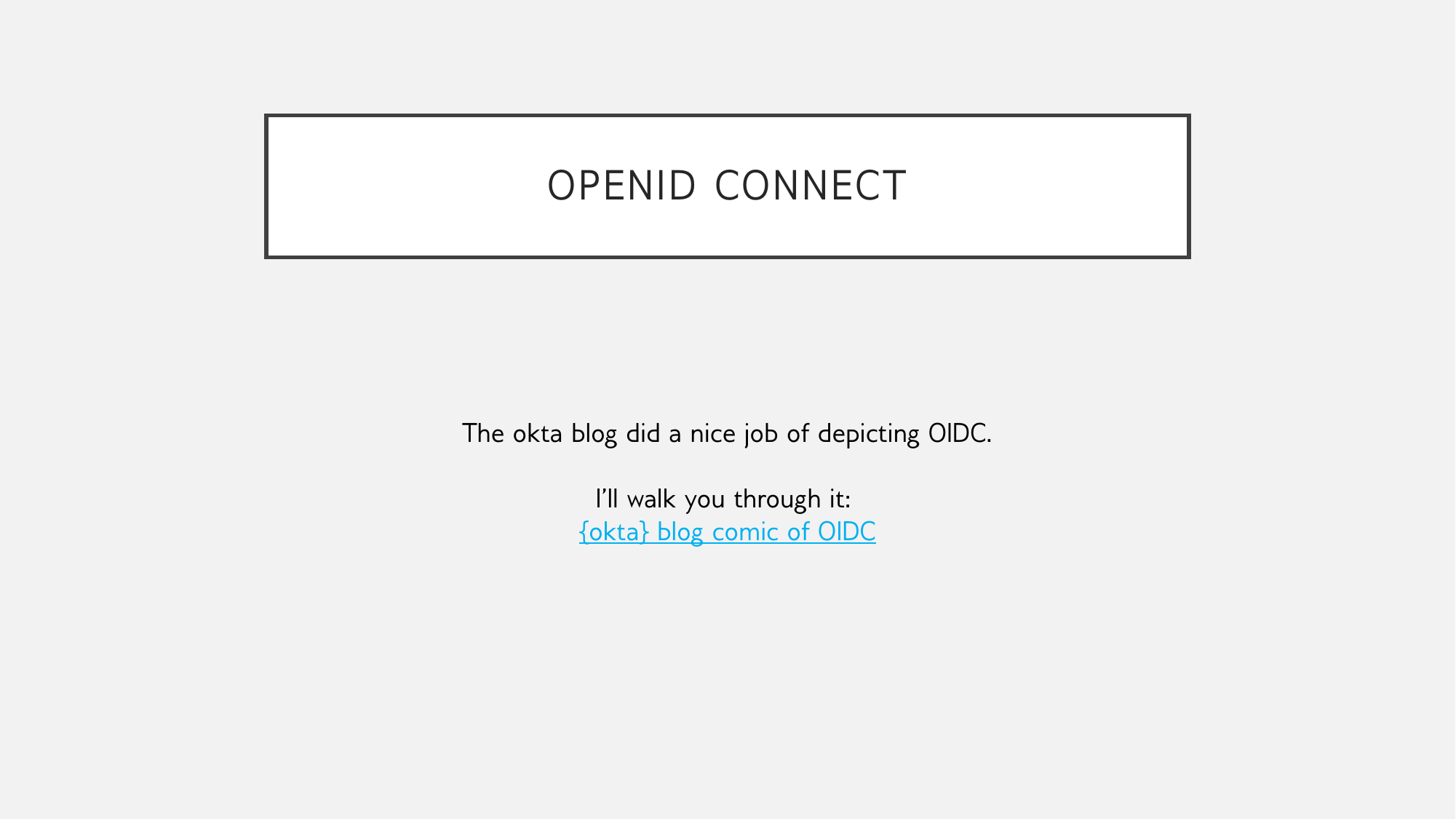

# Openid connect
The okta blog did a nice job of depicting OIDC.

I’ll walk you through it:
{okta} blog comic of OIDC